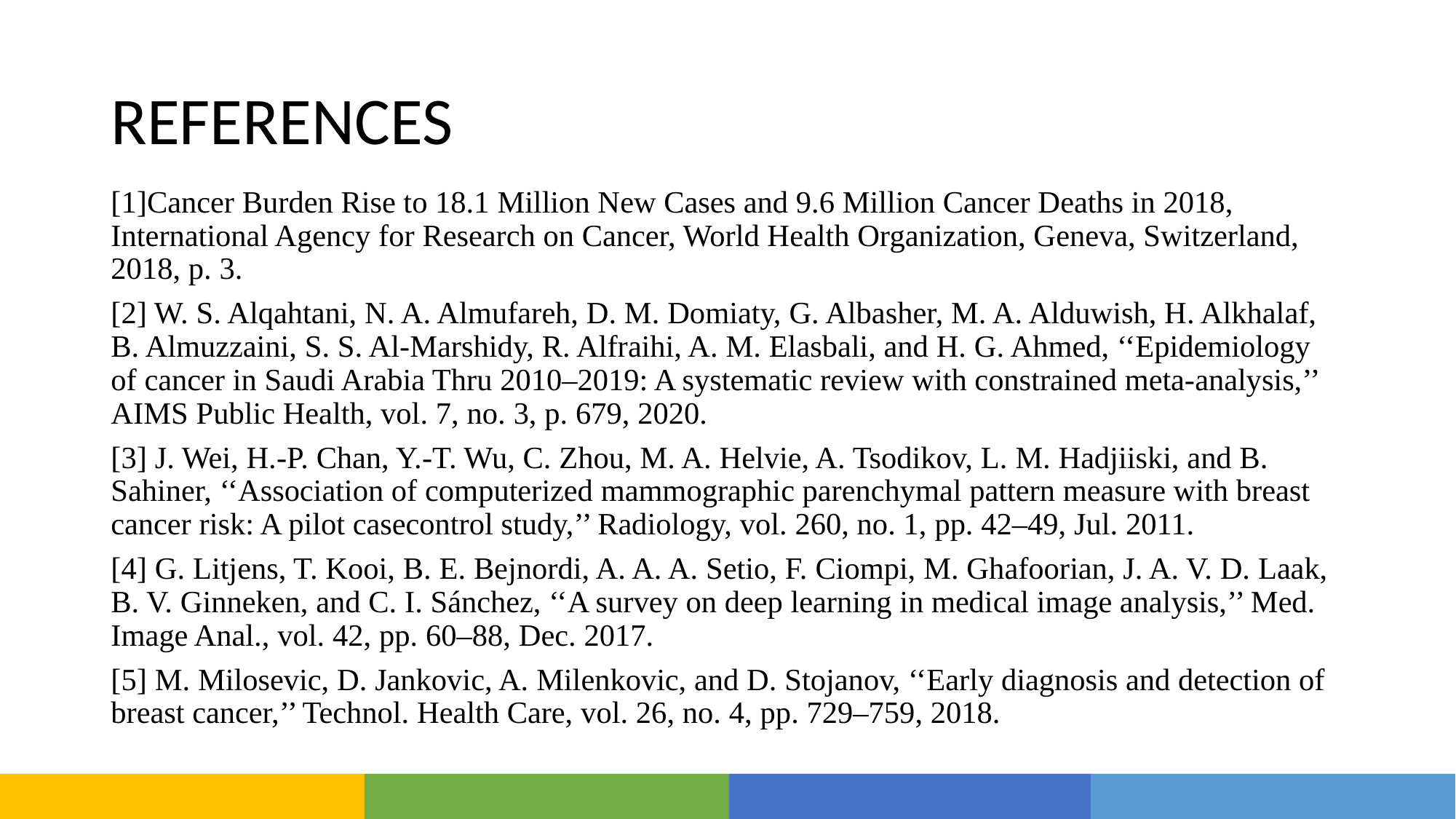

# REFERENCES
[1]Cancer Burden Rise to 18.1 Million New Cases and 9.6 Million Cancer Deaths in 2018, International Agency for Research on Cancer, World Health Organization, Geneva, Switzerland, 2018, p. 3.
[2] W. S. Alqahtani, N. A. Almufareh, D. M. Domiaty, G. Albasher, M. A. Alduwish, H. Alkhalaf, B. Almuzzaini, S. S. Al-Marshidy, R. Alfraihi, A. M. Elasbali, and H. G. Ahmed, ‘‘Epidemiology of cancer in Saudi Arabia Thru 2010–2019: A systematic review with constrained meta-analysis,’’ AIMS Public Health, vol. 7, no. 3, p. 679, 2020.
[3] J. Wei, H.-P. Chan, Y.-T. Wu, C. Zhou, M. A. Helvie, A. Tsodikov, L. M. Hadjiiski, and B. Sahiner, ‘‘Association of computerized mammographic parenchymal pattern measure with breast cancer risk: A pilot casecontrol study,’’ Radiology, vol. 260, no. 1, pp. 42–49, Jul. 2011.
[4] G. Litjens, T. Kooi, B. E. Bejnordi, A. A. A. Setio, F. Ciompi, M. Ghafoorian, J. A. V. D. Laak, B. V. Ginneken, and C. I. Sánchez, ‘‘A survey on deep learning in medical image analysis,’’ Med. Image Anal., vol. 42, pp. 60–88, Dec. 2017.
[5] M. Milosevic, D. Jankovic, A. Milenkovic, and D. Stojanov, ‘‘Early diagnosis and detection of breast cancer,’’ Technol. Health Care, vol. 26, no. 4, pp. 729–759, 2018.